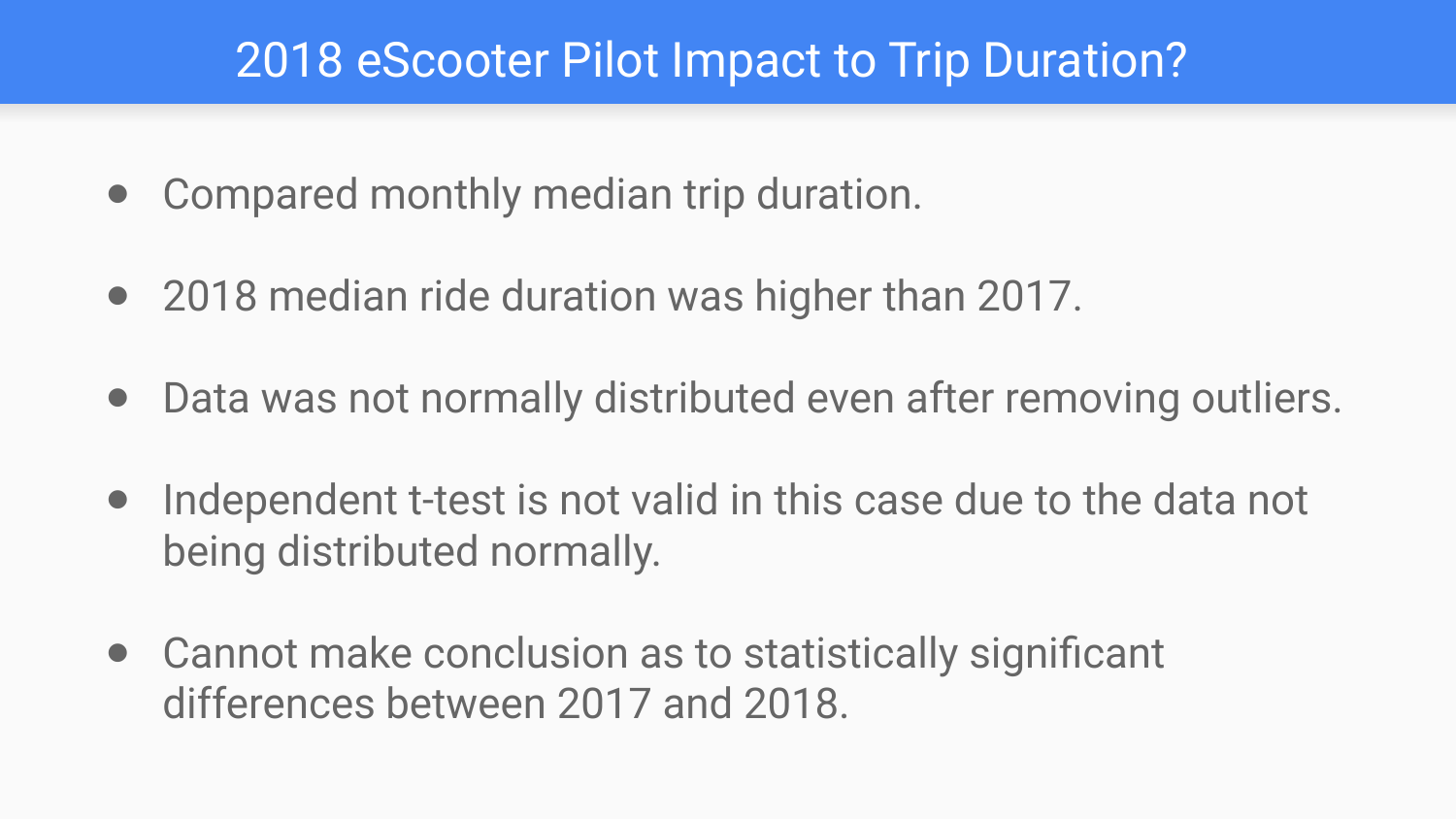

# 2018 eScooter Pilot Impact to Trip Duration?

Compared monthly median trip duration.

2018 median ride duration was higher than 2017.

Data was not normally distributed even after removing outliers.

Independent t-test is not valid in this case due to the data not being distributed normally.

Cannot make conclusion as to statistically significant differences between 2017 and 2018.